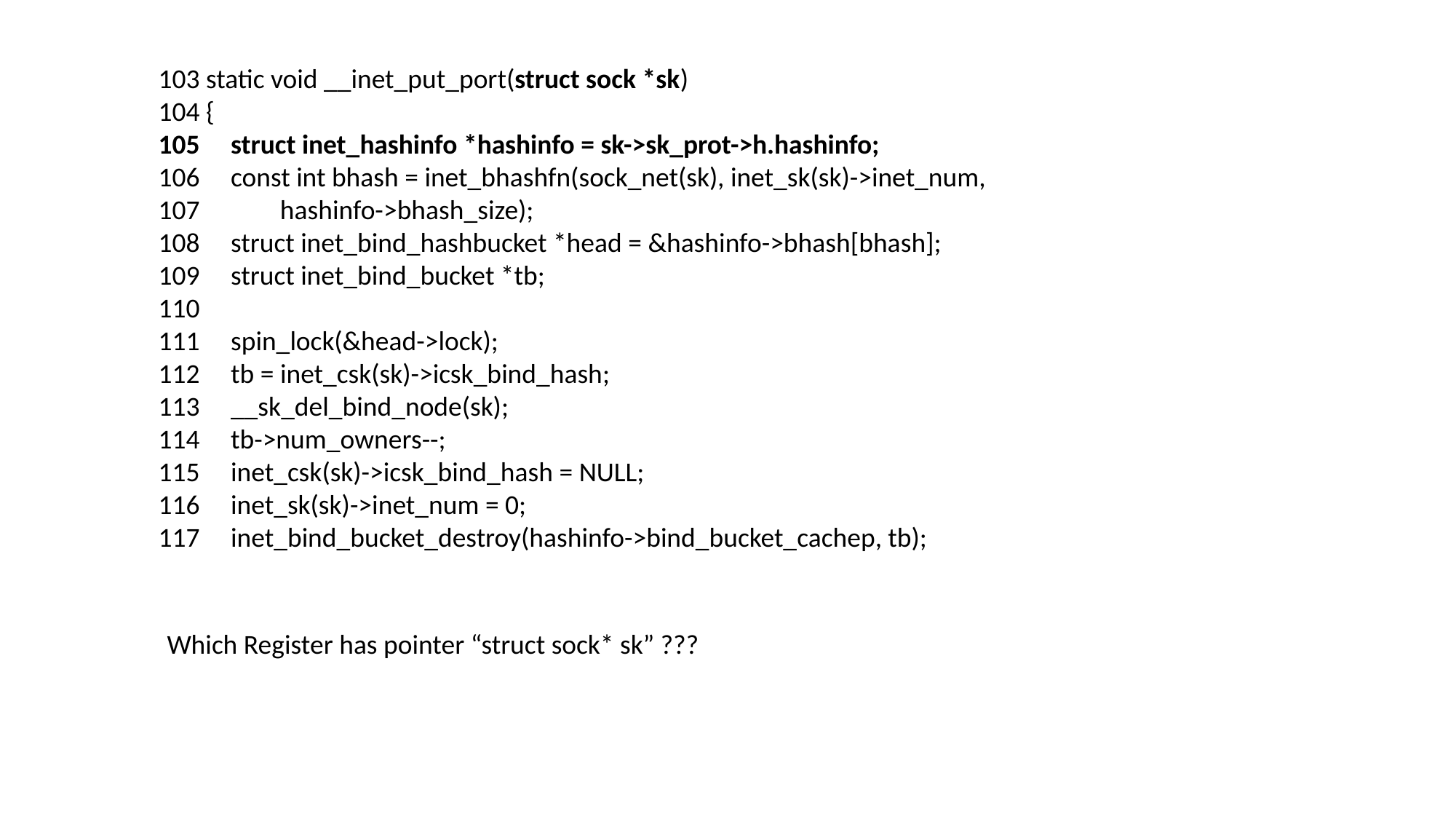

103 static void __inet_put_port(struct sock *sk)
104 {
105     struct inet_hashinfo *hashinfo = sk->sk_prot->h.hashinfo;
106     const int bhash = inet_bhashfn(sock_net(sk), inet_sk(sk)->inet_num,
107             hashinfo->bhash_size);
108     struct inet_bind_hashbucket *head = &hashinfo->bhash[bhash];
109     struct inet_bind_bucket *tb;
110
111     spin_lock(&head->lock);
112     tb = inet_csk(sk)->icsk_bind_hash;
113     __sk_del_bind_node(sk);
114     tb->num_owners--;
115     inet_csk(sk)->icsk_bind_hash = NULL;
116     inet_sk(sk)->inet_num = 0;
117     inet_bind_bucket_destroy(hashinfo->bind_bucket_cachep, tb);
Which Register has pointer “struct sock* sk” ???